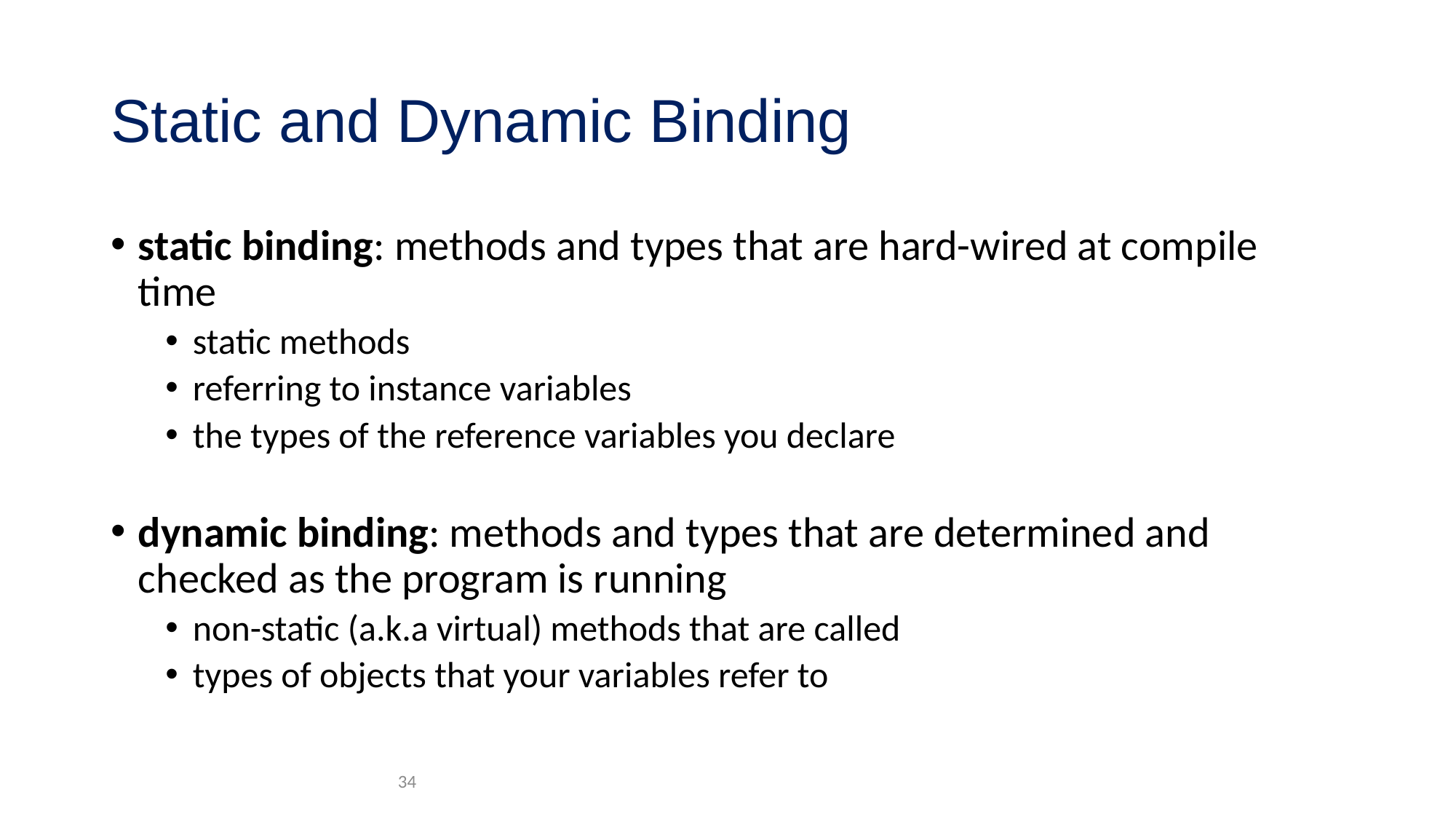

# Static and Dynamic Binding
static binding: methods and types that are hard-wired at compile time
static methods
referring to instance variables
the types of the reference variables you declare
dynamic binding: methods and types that are determined and checked as the program is running
non-static (a.k.a virtual) methods that are called
types of objects that your variables refer to
34